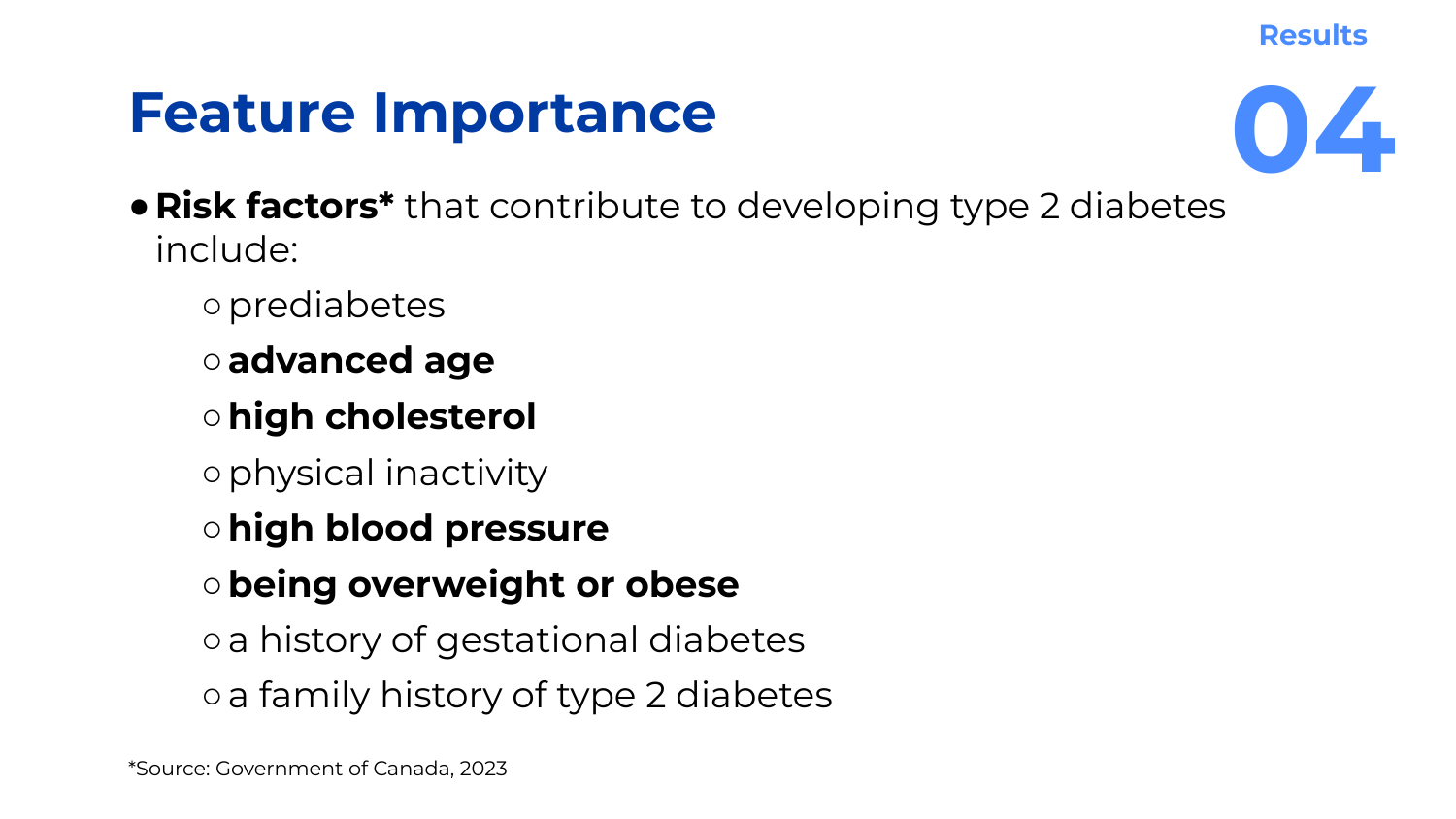

Results
04
# Feature Importance
Risk factors* that contribute to developing type 2 diabetes include:
prediabetes
advanced age
high cholesterol
physical inactivity
high blood pressure
being overweight or obese
a history of gestational diabetes
a family history of type 2 diabetes
*Source: Government of Canada, 2023